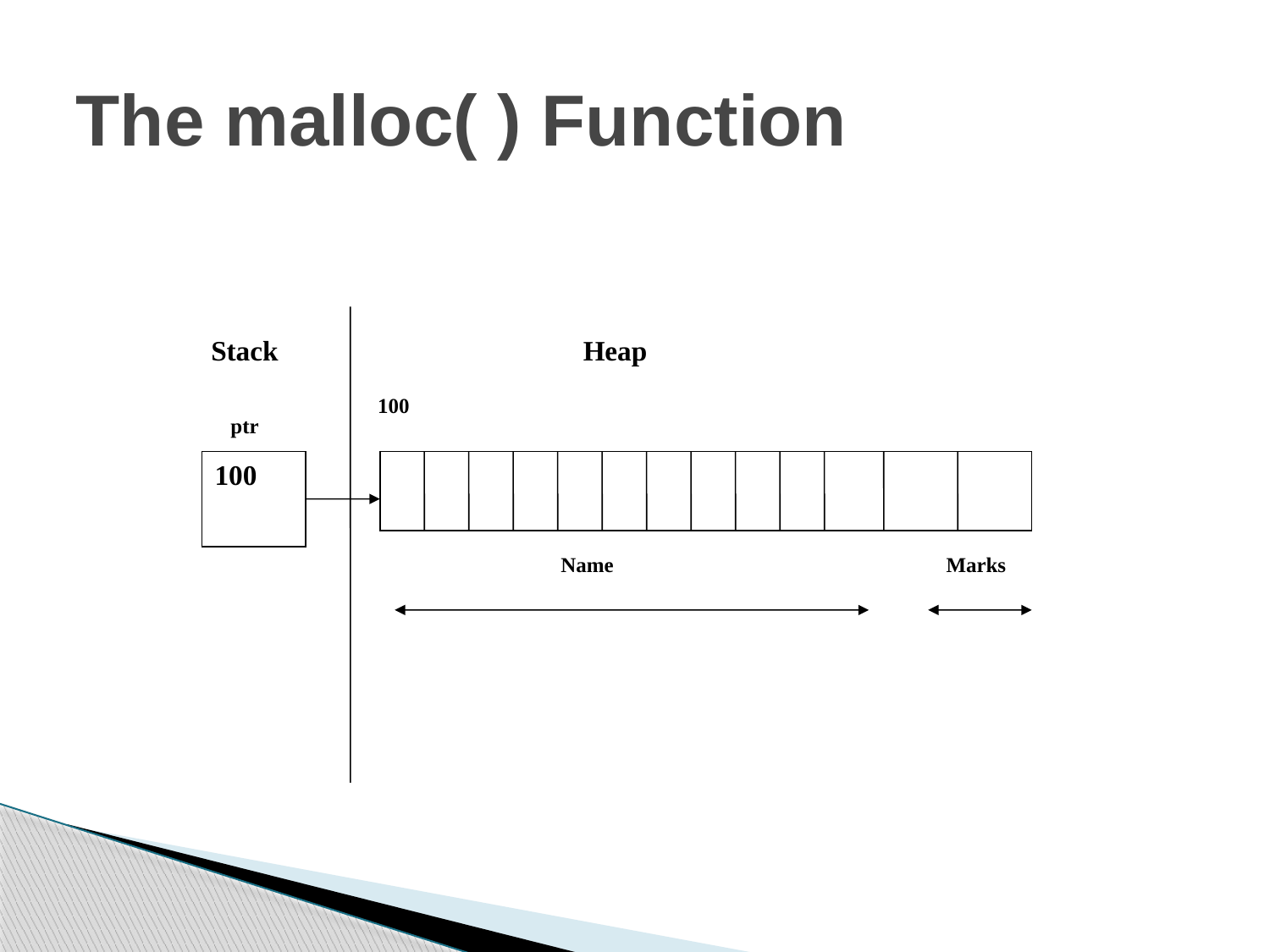

# The malloc( ) Function

Stack
Heap
100
100

Name
Marks

ptr